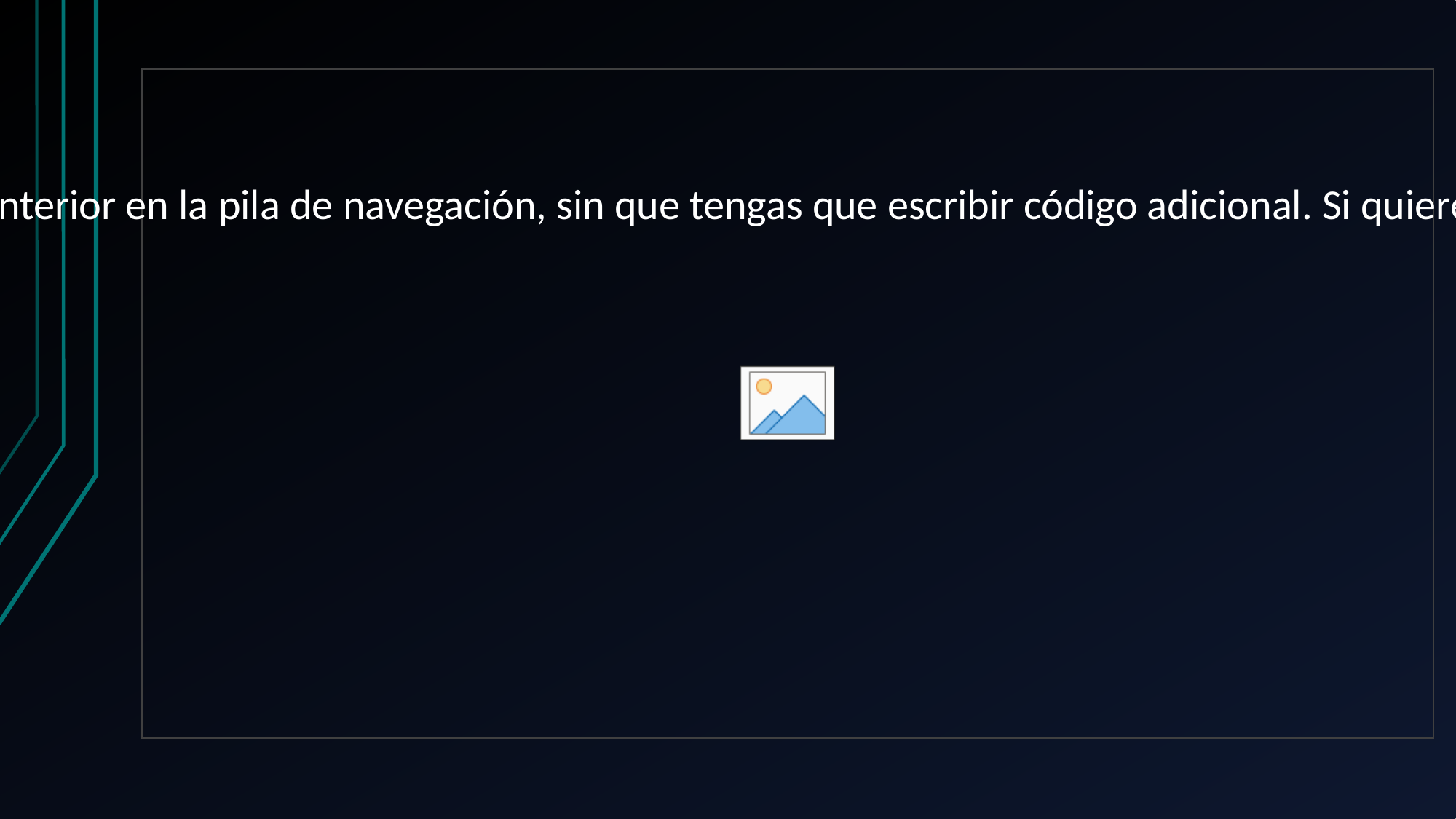

Entonces..
Ya tenemos el botón para cambiar de pantalla, ahora veamos como nos devolvemos:
Para que el usuario pueda volver, Android ya tiene una solución incorporada: el botón de "Atrás" del propio dispositivo. Cuando el usuario lo presiona, Android automáticamente regresa a la Activity anterior en la pila de navegación, sin que tengas que escribir código adicional. Si quieres crear un botón en tu pantalla que haga esta misma función, puedes usar el método finish(). Este método cierra la Activity actual y la elimina de la pila, lo que automáticamente muestra la Activity anterior.